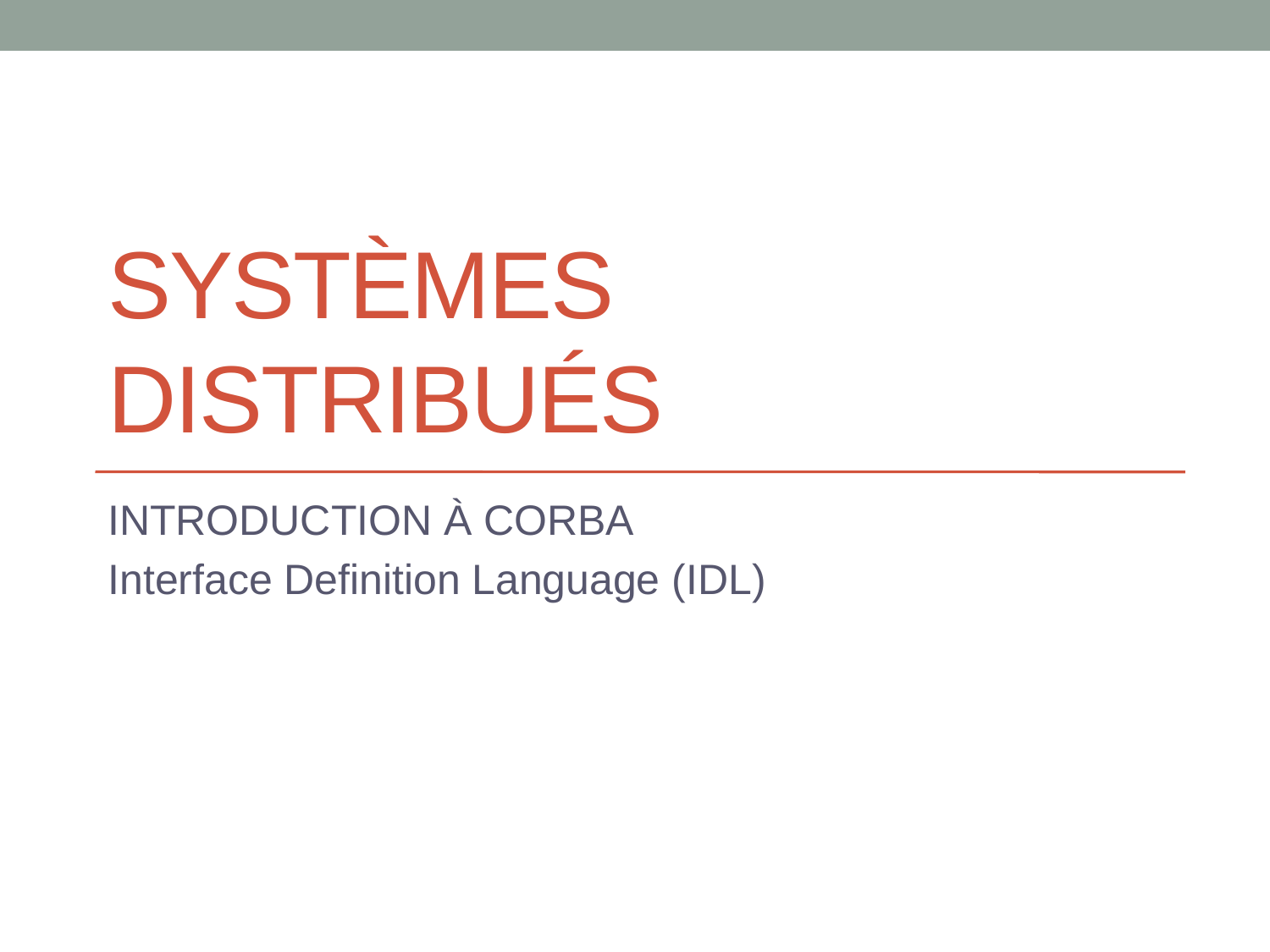

# Systèmes Distribués
INTRODUCTION À CORBA
Interface Definition Language (IDL)